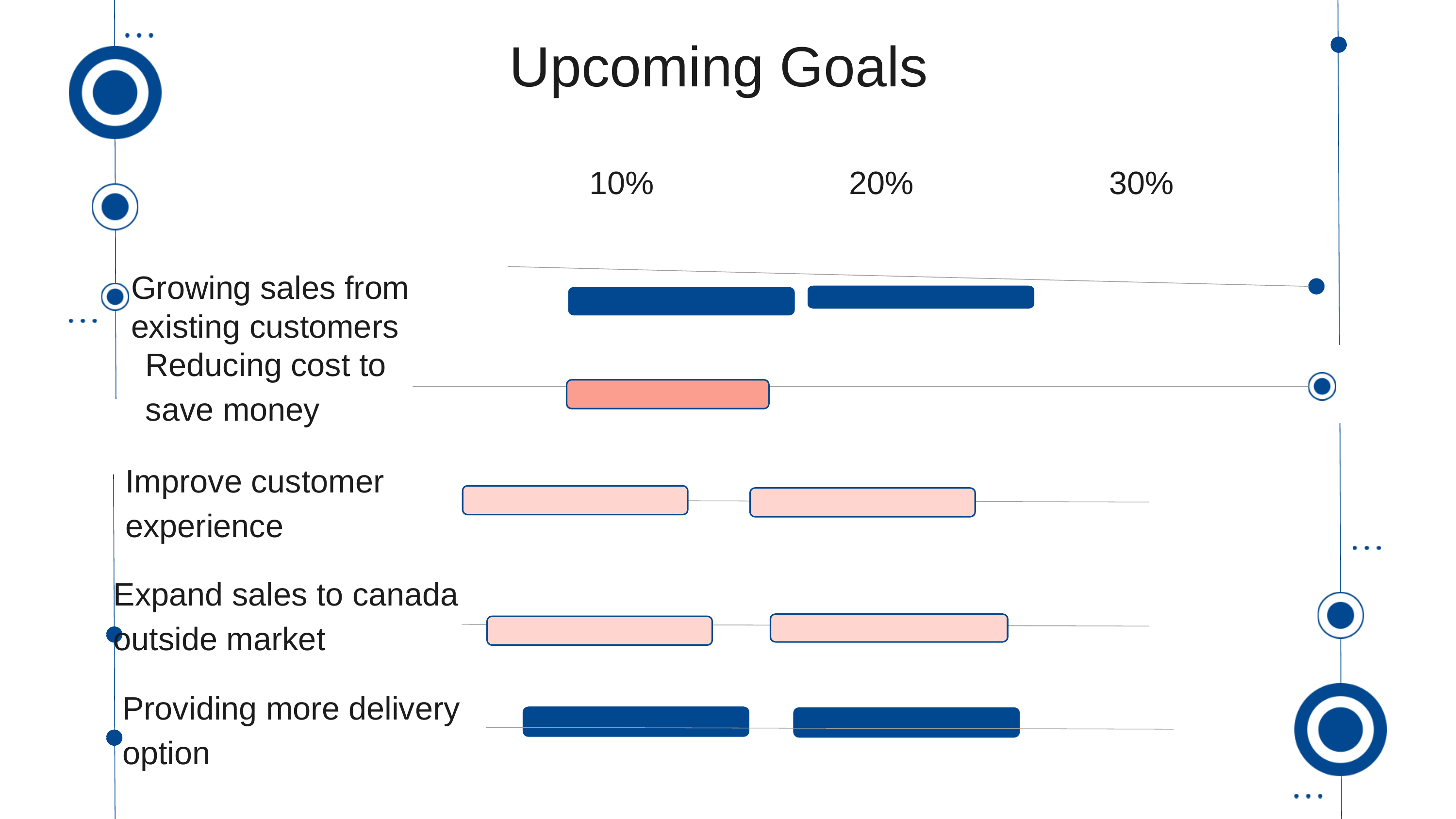

Upcoming Goals

10%
20%
30%

Growing sales from existing customers

Reducing cost to save money

Improve customer experience

Expand sales to canada outside market

Providing more delivery option